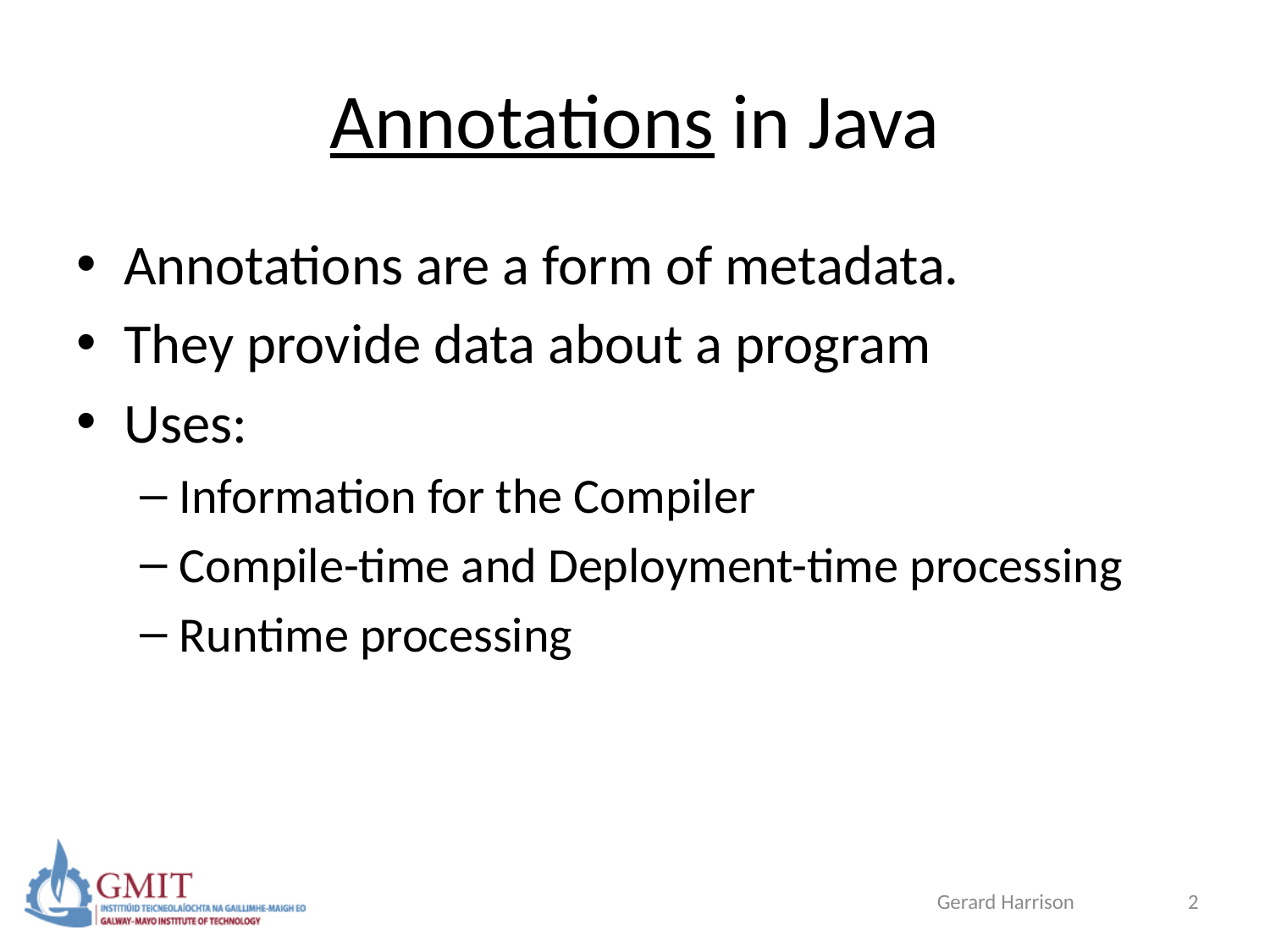

# Annotations in Java
Annotations are a form of metadata.
They provide data about a program
Uses:
Information for the Compiler
Compile-time and Deployment-time processing
Runtime processing
Gerard Harrison
2